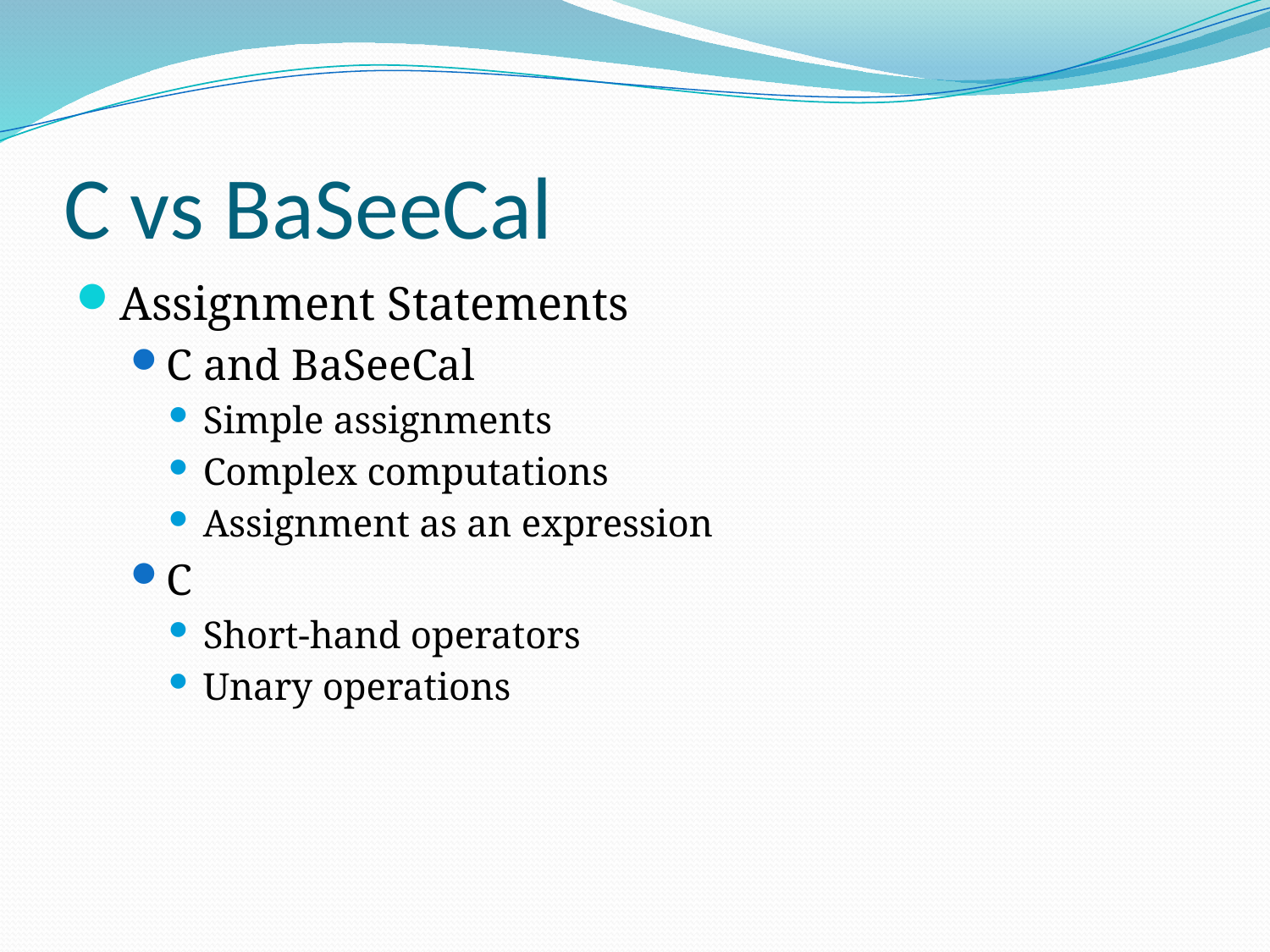

# C vs BaSeeCal
Assignment Statements
C and BaSeeCal
Simple assignments
Complex computations
Assignment as an expression
C
Short-hand operators
Unary operations